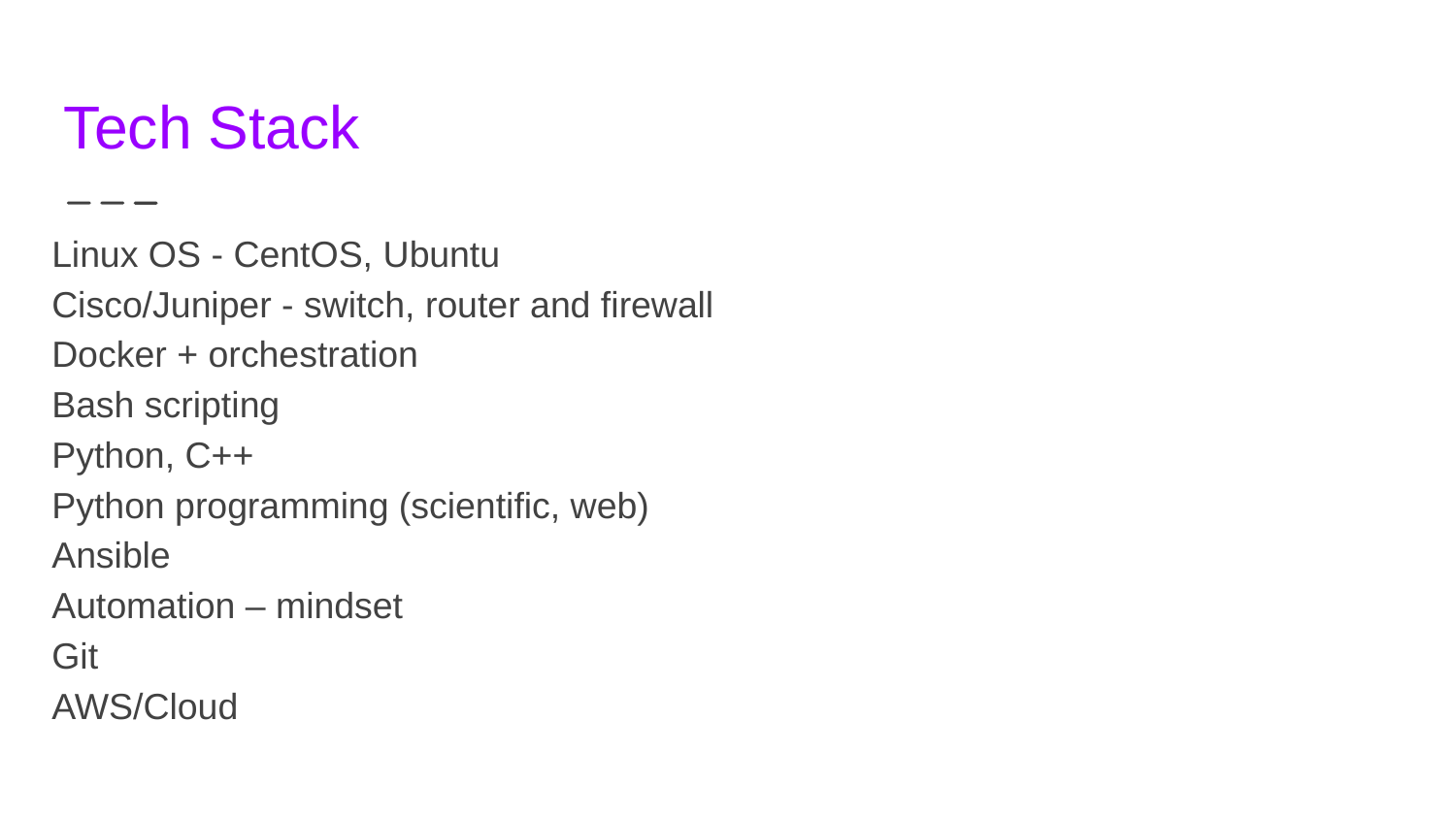

Tech Stack
Linux OS - CentOS, Ubuntu
Cisco/Juniper - switch, router and firewall
Docker + orchestration
Bash scripting
Python, C++
Python programming (scientific, web)
Ansible
Automation – mindset
Git
AWS/Cloud